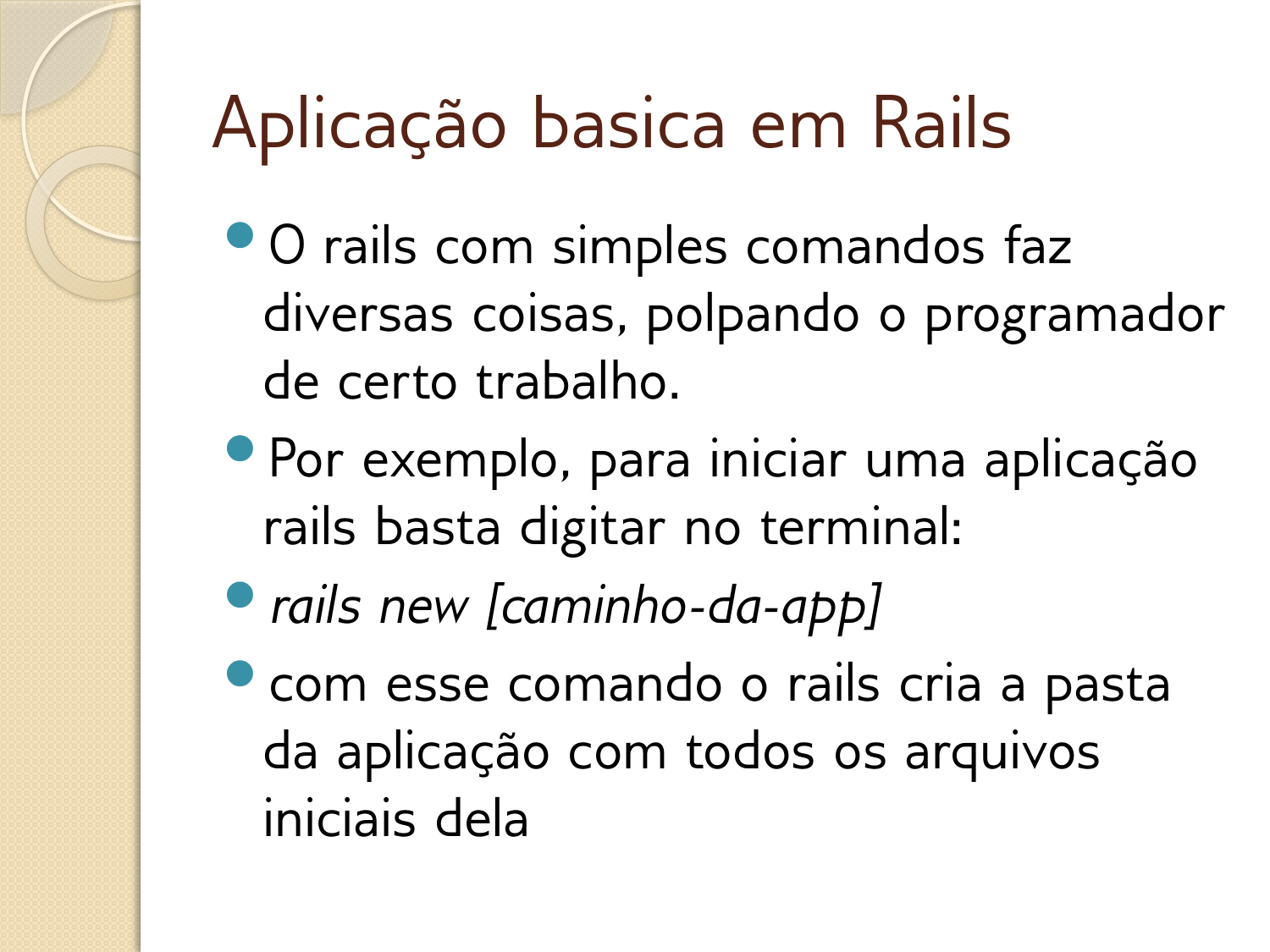

# Aplicação basica em Rails
O rails com simples comandos faz diversas coisas, polpando o programador de certo trabalho.
Por exemplo, para iniciar uma aplicação rails basta digitar no terminal:
rails new [caminho-da-app]
com esse comando o rails cria a pasta da aplicação com todos os arquivos iniciais dela